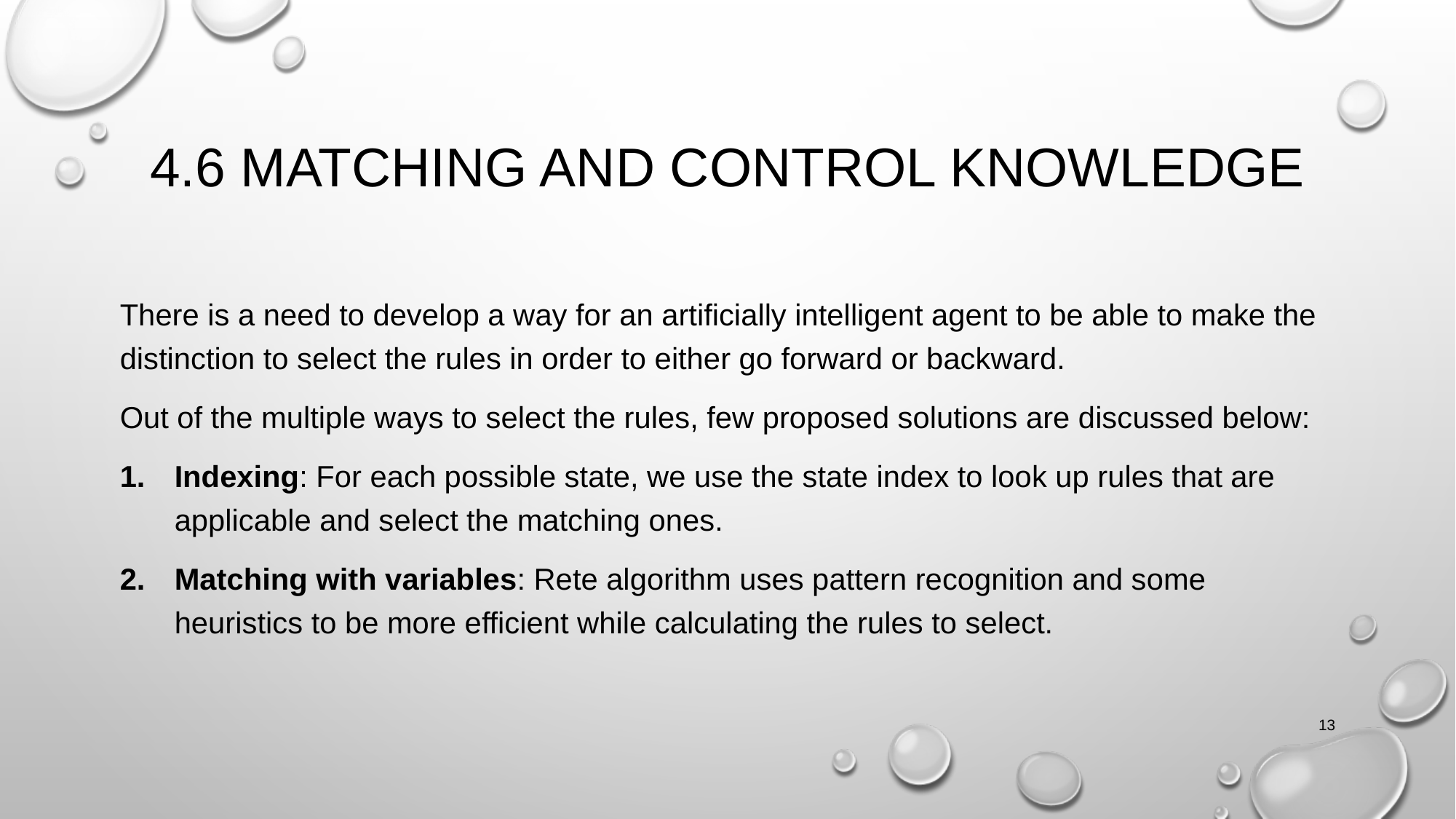

# 4.6 Matching and control knowledge
There is a need to develop a way for an artificially intelligent agent to be able to make the distinction to select the rules in order to either go forward or backward.
Out of the multiple ways to select the rules, few proposed solutions are discussed below:
Indexing: For each possible state, we use the state index to look up rules that are applicable and select the matching ones.
Matching with variables: Rete algorithm uses pattern recognition and some heuristics to be more efficient while calculating the rules to select.

13